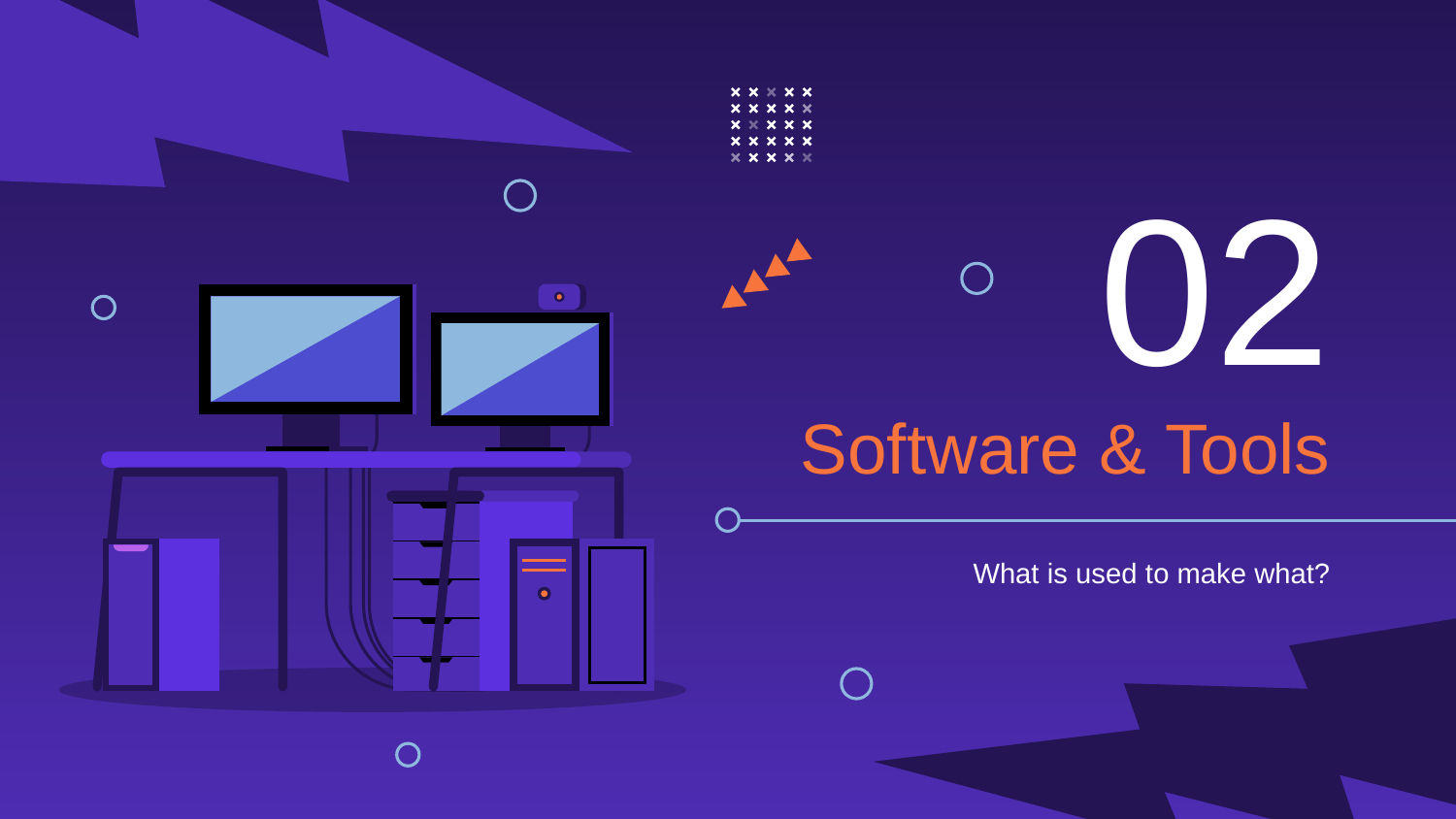

02

# Software & Tools

What is used to make what?